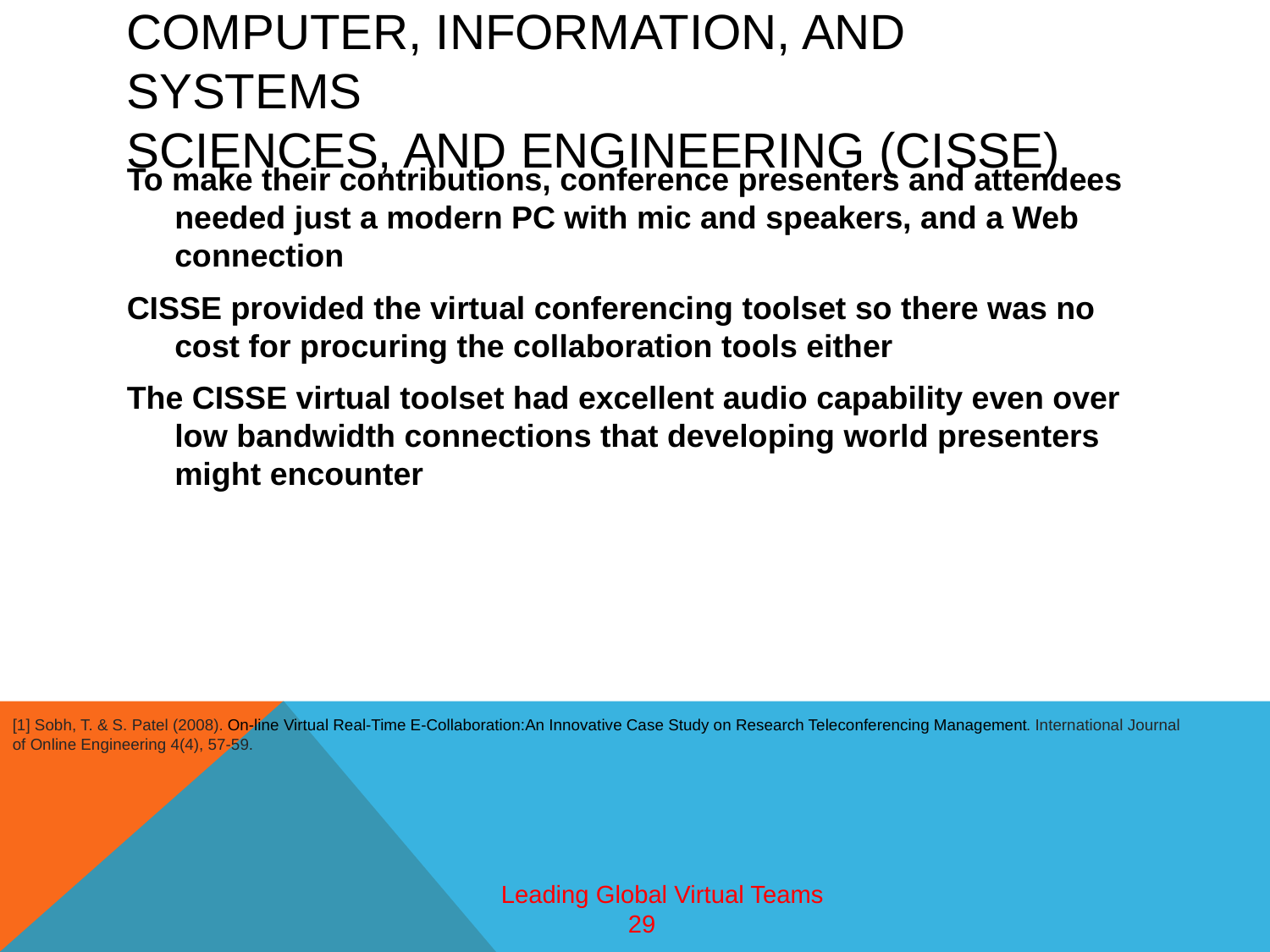

# Computer, Information, and Systems Sciences, and Engineering (CISSE)
To make their contributions, conference presenters and attendees  needed just a modern PC with mic and speakers, and a Web connection
CISSE provided the virtual conferencing toolset so there was no cost for procuring the collaboration tools either
The CISSE virtual toolset had excellent audio capability even over low bandwidth connections that developing world presenters might encounter
[1] Sobh, T. & S. Patel (2008). On-line Virtual Real-Time E-Collaboration:An Innovative Case Study on Research Teleconferencing Management. International Journal of Online Engineering 4(4), 57-59.